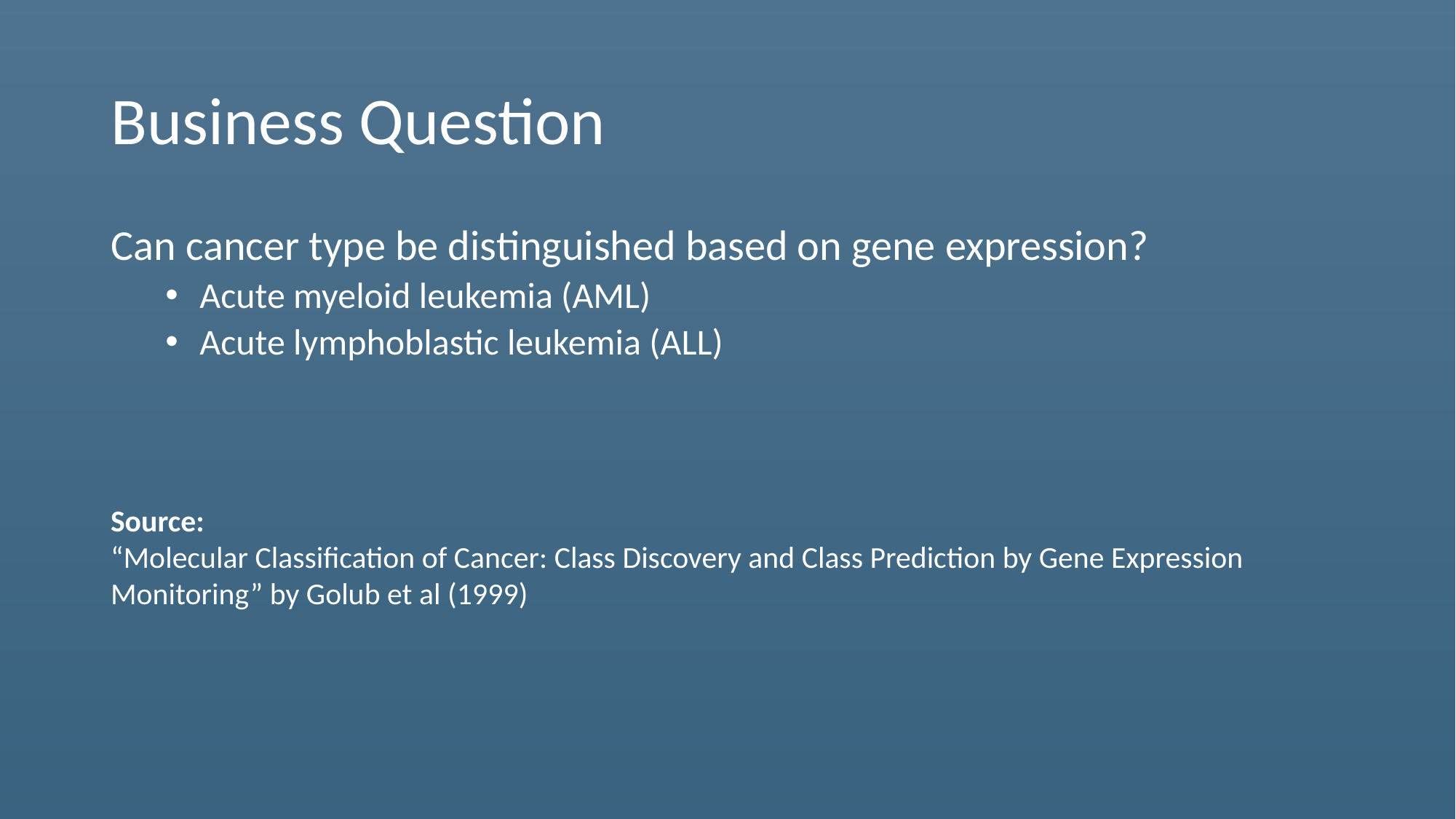

# Business Question
Can cancer type be distinguished based on gene expression?
Acute myeloid leukemia (AML)
Acute lymphoblastic leukemia (ALL)
Source:
“Molecular Classification of Cancer: Class Discovery and Class Prediction by Gene Expression Monitoring” by Golub et al (1999)